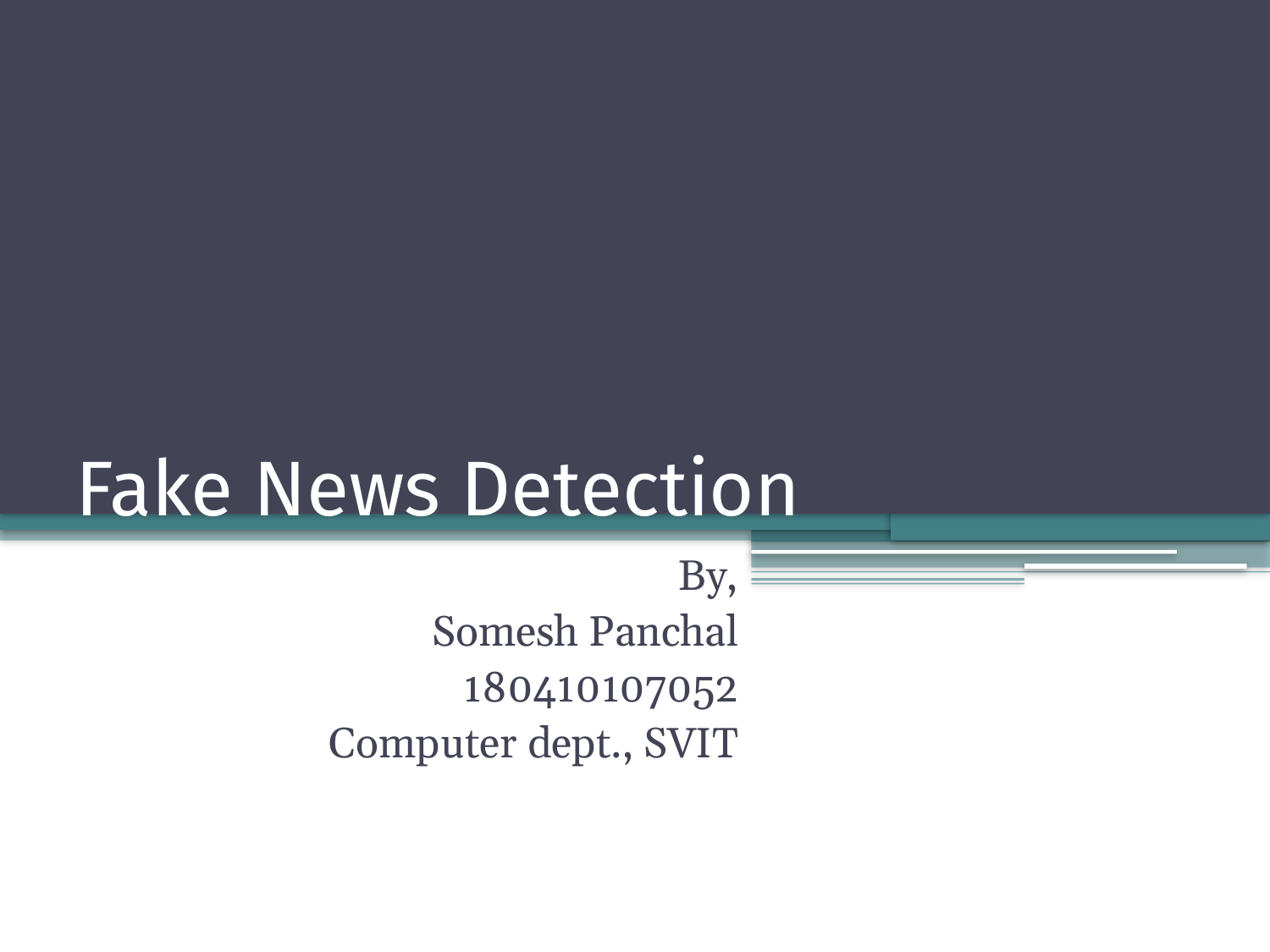

# Fake News Detection
By,
Somesh Panchal
180410107052
Computer dept., SVIT